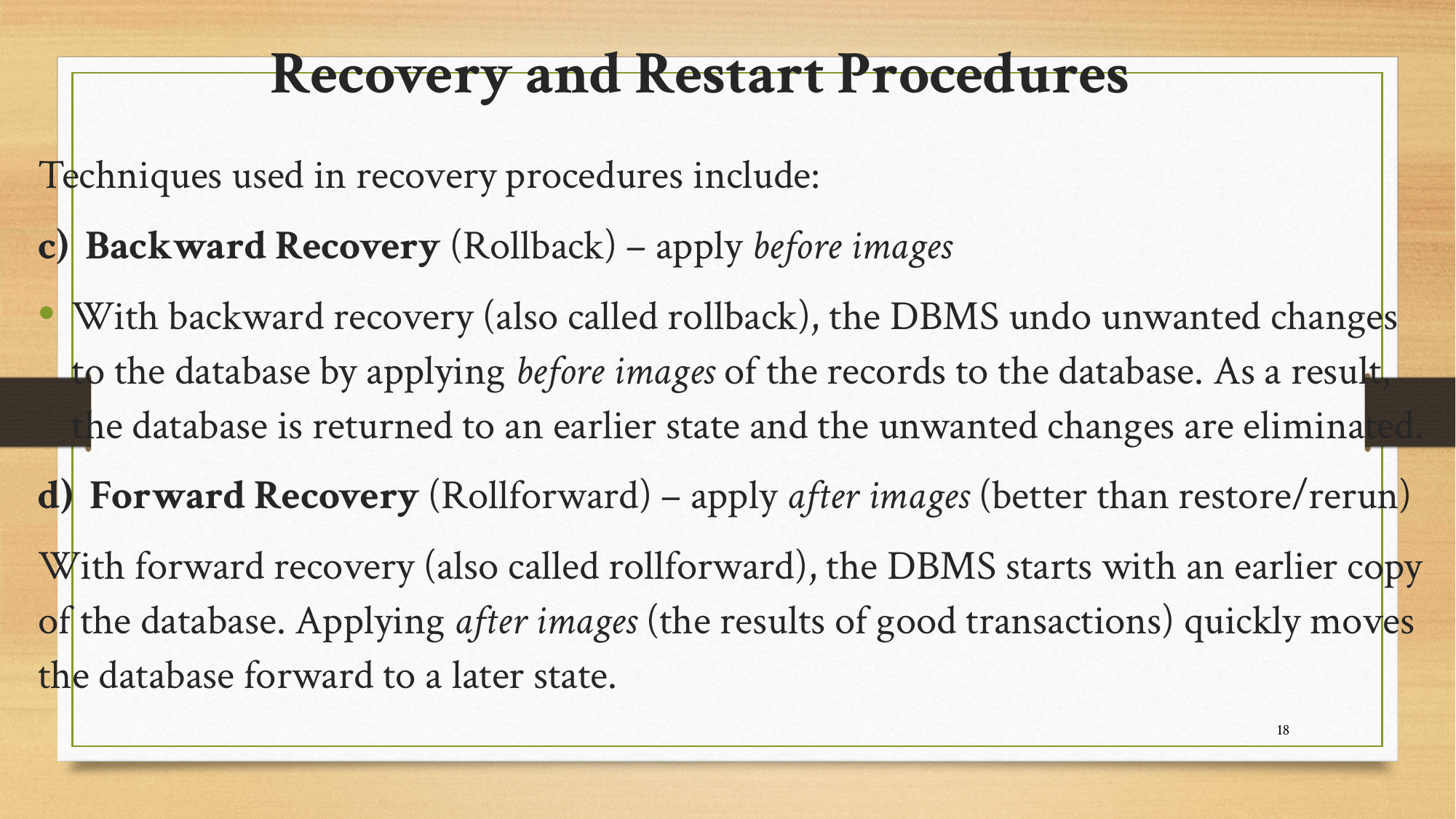

# Recovery and Restart Procedures
Techniques used in recovery procedures include:
c)  Backward Recovery (Rollback) – apply before images
With backward recovery (also called rollback), the DBMS undo unwanted changes to the database by applying before images of the records to the database. As a result, the database is returned to an earlier state and the unwanted changes are eliminated.
d)  Forward Recovery (Rollforward) – apply after images (better than restore/rerun)
With forward recovery (also called rollforward), the DBMS starts with an earlier copy of the database. Applying after images (the results of good transactions) quickly moves the database forward to a later state.

18